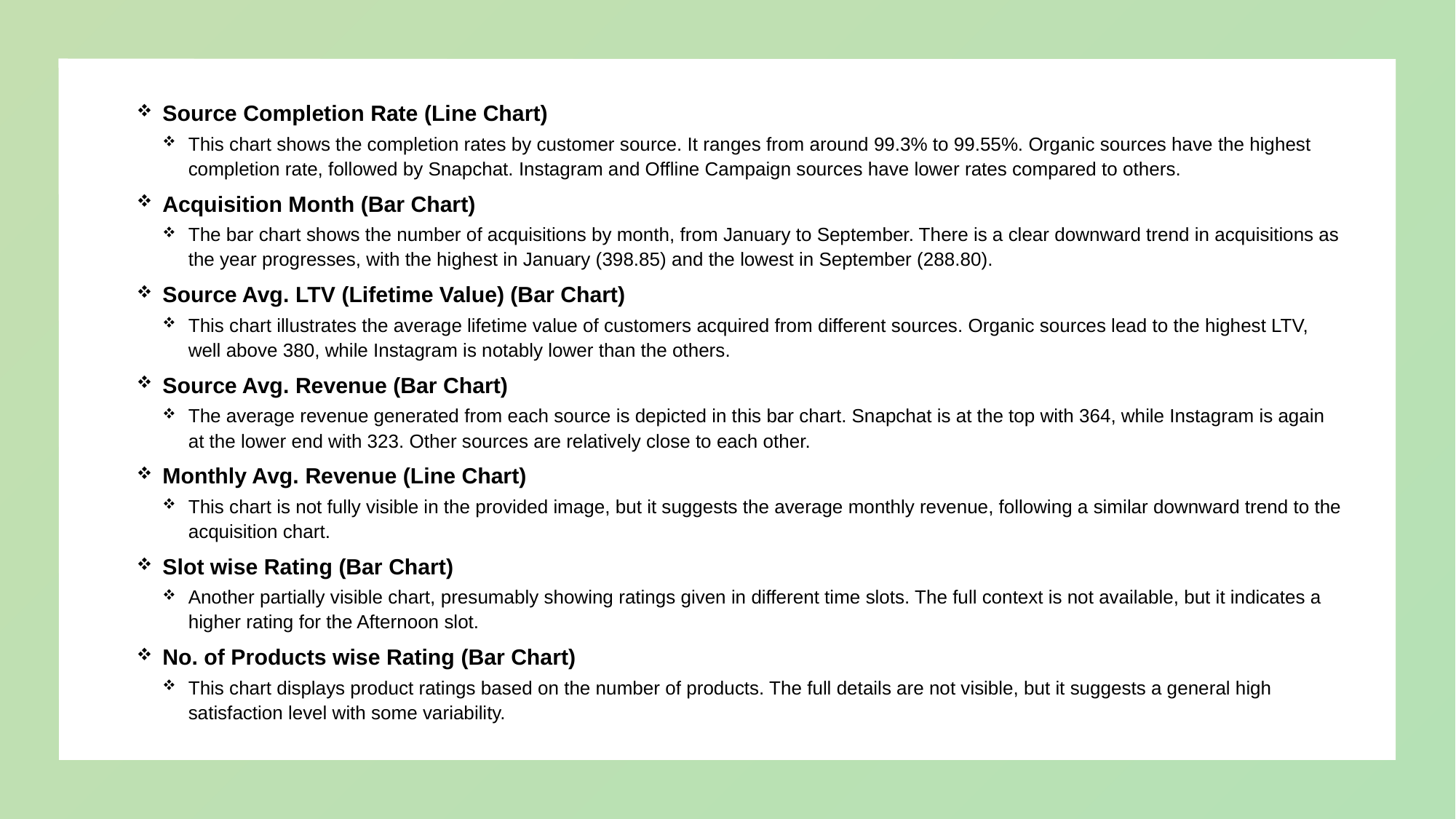

Source Completion Rate (Line Chart)
This chart shows the completion rates by customer source. It ranges from around 99.3% to 99.55%. Organic sources have the highest completion rate, followed by Snapchat. Instagram and Offline Campaign sources have lower rates compared to others.
Acquisition Month (Bar Chart)
The bar chart shows the number of acquisitions by month, from January to September. There is a clear downward trend in acquisitions as the year progresses, with the highest in January (398.85) and the lowest in September (288.80).
Source Avg. LTV (Lifetime Value) (Bar Chart)
This chart illustrates the average lifetime value of customers acquired from different sources. Organic sources lead to the highest LTV, well above 380, while Instagram is notably lower than the others.
Source Avg. Revenue (Bar Chart)
The average revenue generated from each source is depicted in this bar chart. Snapchat is at the top with 364, while Instagram is again at the lower end with 323. Other sources are relatively close to each other.
Monthly Avg. Revenue (Line Chart)
This chart is not fully visible in the provided image, but it suggests the average monthly revenue, following a similar downward trend to the acquisition chart.
Slot wise Rating (Bar Chart)
Another partially visible chart, presumably showing ratings given in different time slots. The full context is not available, but it indicates a higher rating for the Afternoon slot.
No. of Products wise Rating (Bar Chart)
This chart displays product ratings based on the number of products. The full details are not visible, but it suggests a general high satisfaction level with some variability.